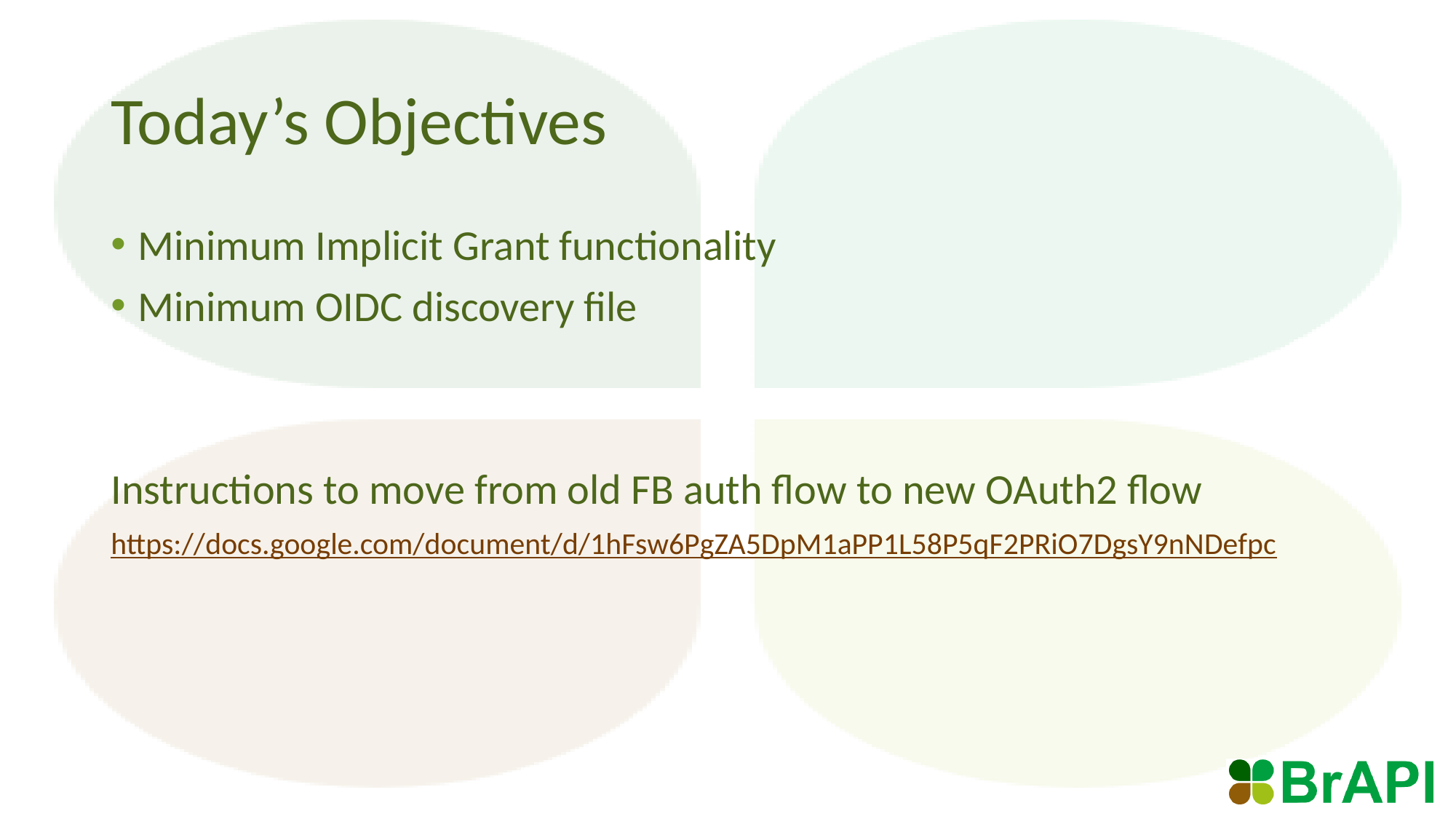

# Today’s Objectives
Minimum Implicit Grant functionality
Minimum OIDC discovery file

Instructions to move from old FB auth flow to new OAuth2 flow
https://docs.google.com/document/d/1hFsw6PgZA5DpM1aPP1L58P5qF2PRiO7DgsY9nNDefpc